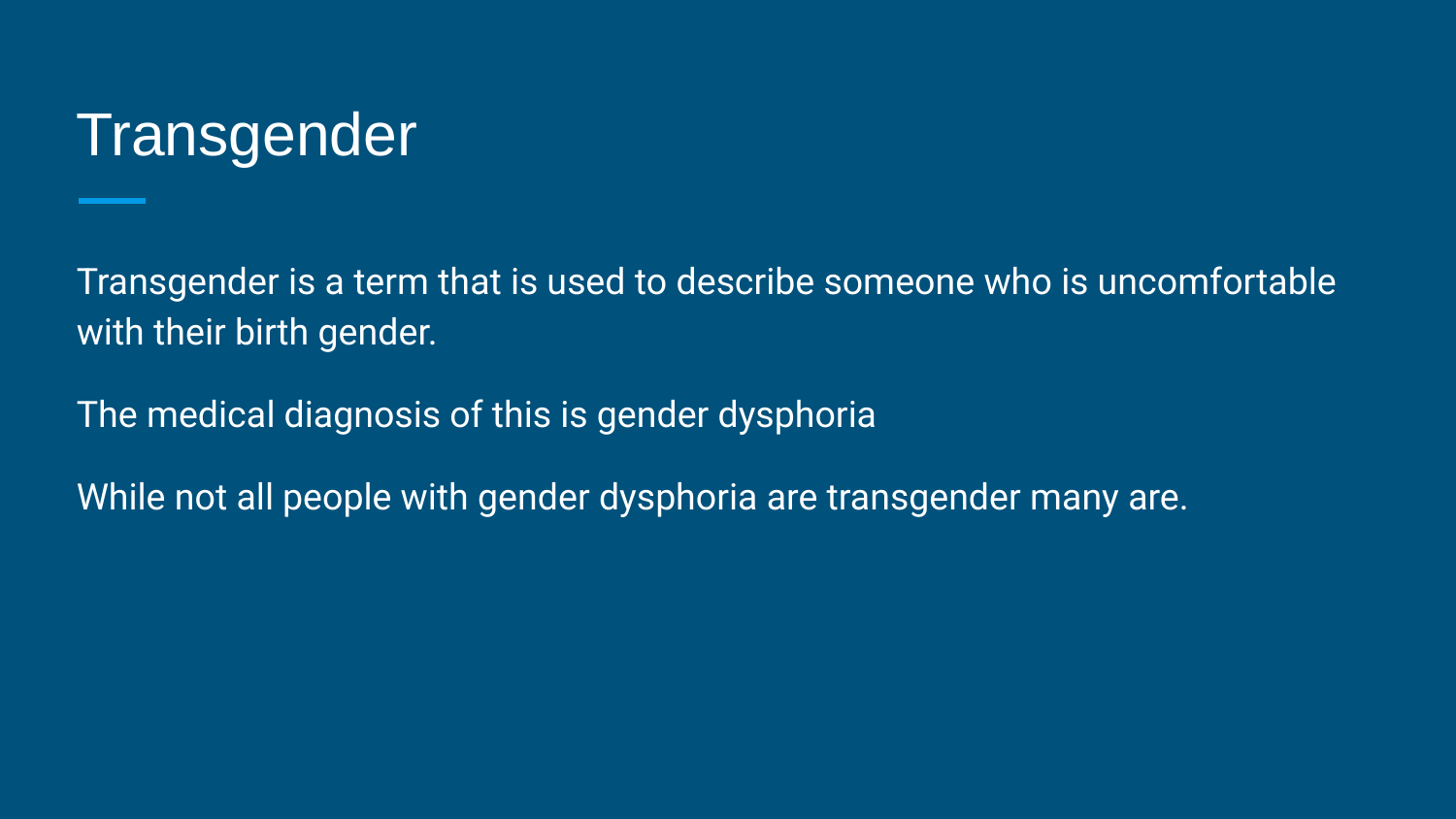

# Transgender
Transgender is a term that is used to describe someone who is uncomfortable with their birth gender.
The medical diagnosis of this is gender dysphoria
While not all people with gender dysphoria are transgender many are.